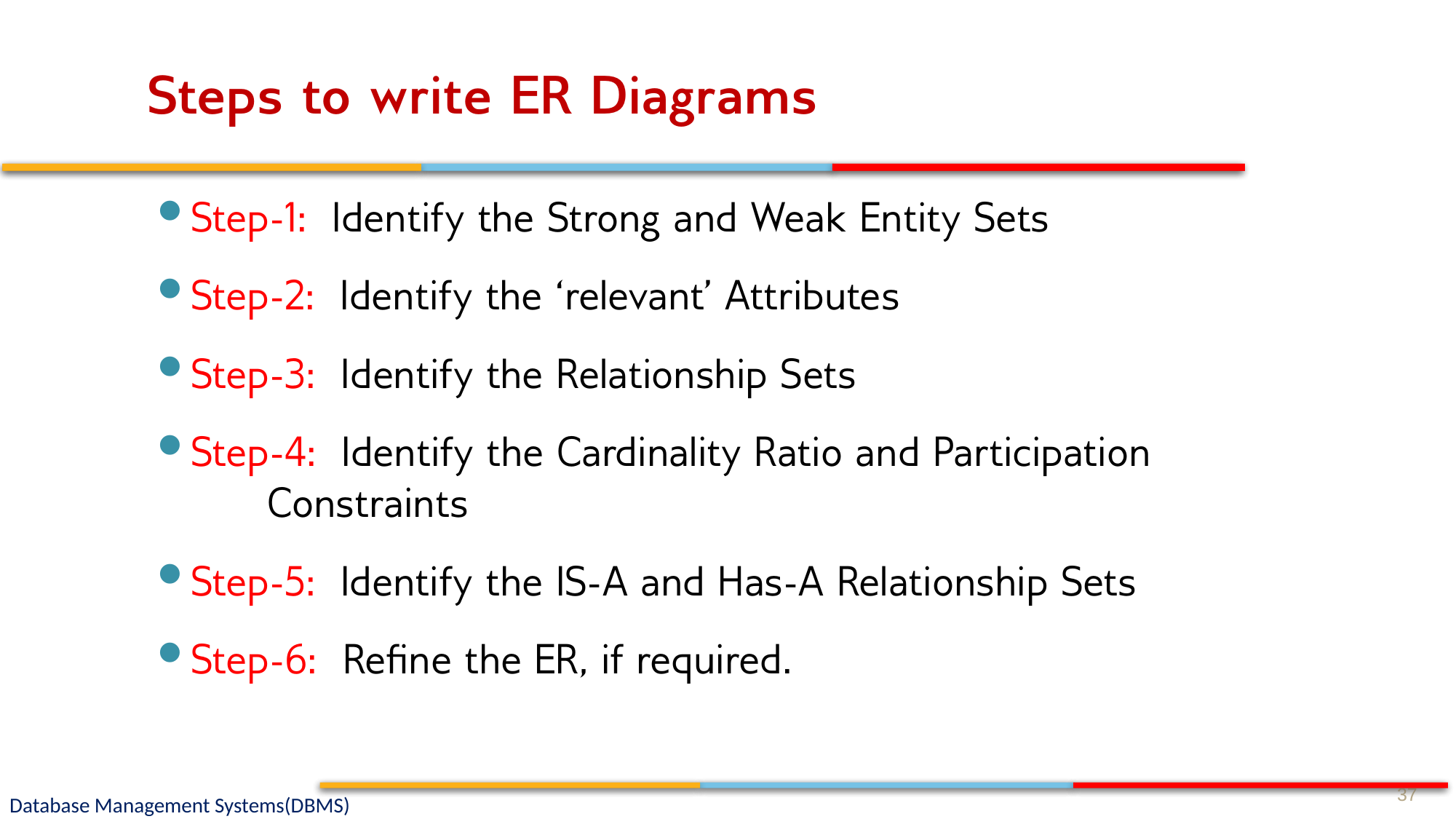

# Steps to write ER Diagrams

Step-1:  Identify the Strong and Weak Entity Sets
Step-2:  Identify the ‘relevant’ Attributes
Step-3:  Identify the Relationship Sets
Step-4:  Identify the Cardinality Ratio and Participation 		 	        Constraints
Step-5:  Identify the IS-A and Has-A Relationship Sets
Step-6:  Refine the ER, if required.
37

Database Management Systems(DBMS)